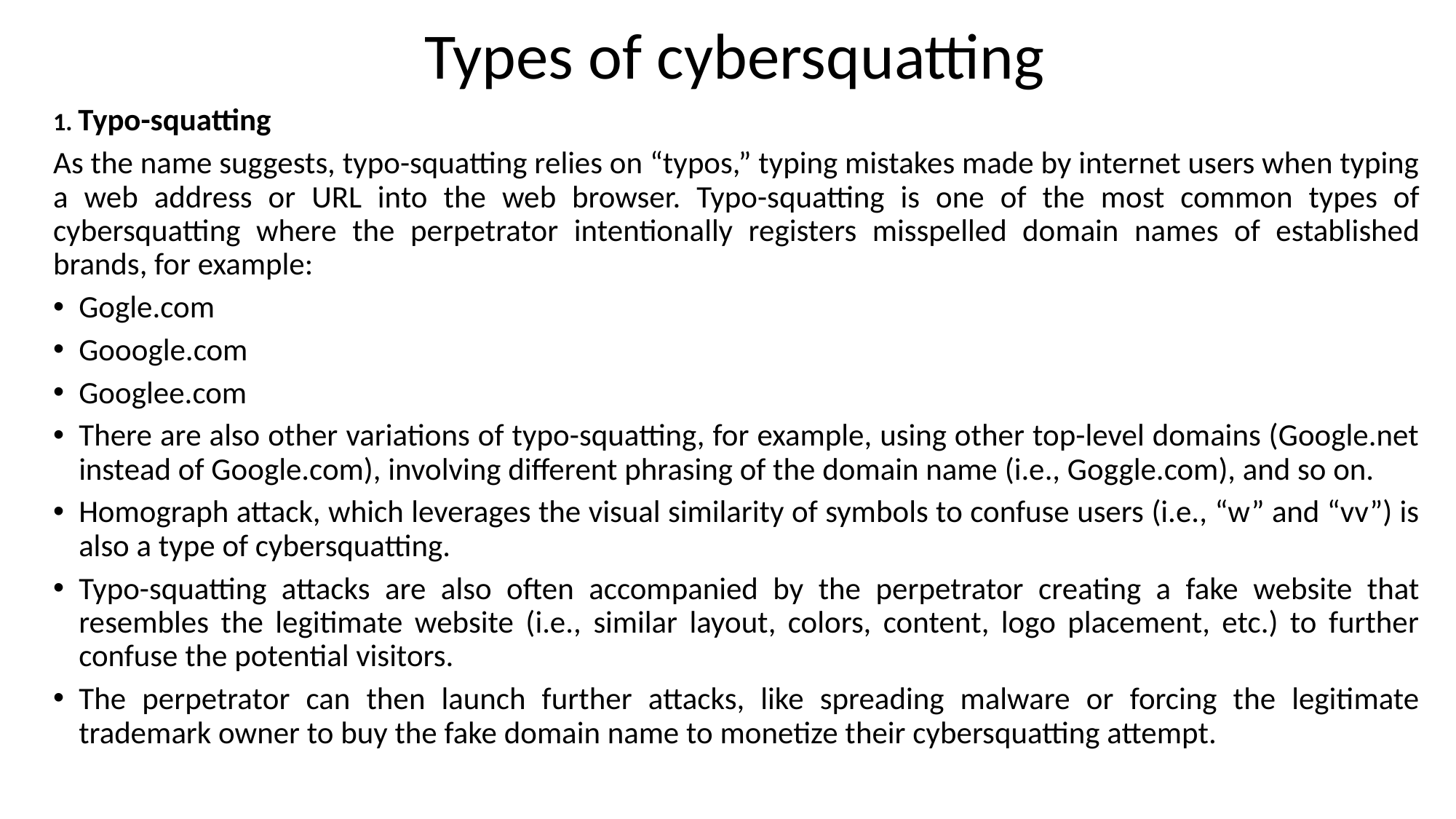

# Types of cybersquatting
1. Typo-squatting
As the name suggests, typo-squatting relies on “typos,” typing mistakes made by internet users when typing a web address or URL into the web browser. Typo-squatting is one of the most common types of cybersquatting where the perpetrator intentionally registers misspelled domain names of established brands, for example:
Gogle.com
Gooogle.com
Googlee.com
There are also other variations of typo-squatting, for example, using other top-level domains (Google.net instead of Google.com), involving different phrasing of the domain name (i.e., Goggle.com), and so on.
Homograph attack, which leverages the visual similarity of symbols to confuse users (i.e., “w” and “vv”) is also a type of cybersquatting.
Typo-squatting attacks are also often accompanied by the perpetrator creating a fake website that resembles the legitimate website (i.e., similar layout, colors, content, logo placement, etc.) to further confuse the potential visitors.
The perpetrator can then launch further attacks, like spreading malware or forcing the legitimate trademark owner to buy the fake domain name to monetize their cybersquatting attempt.